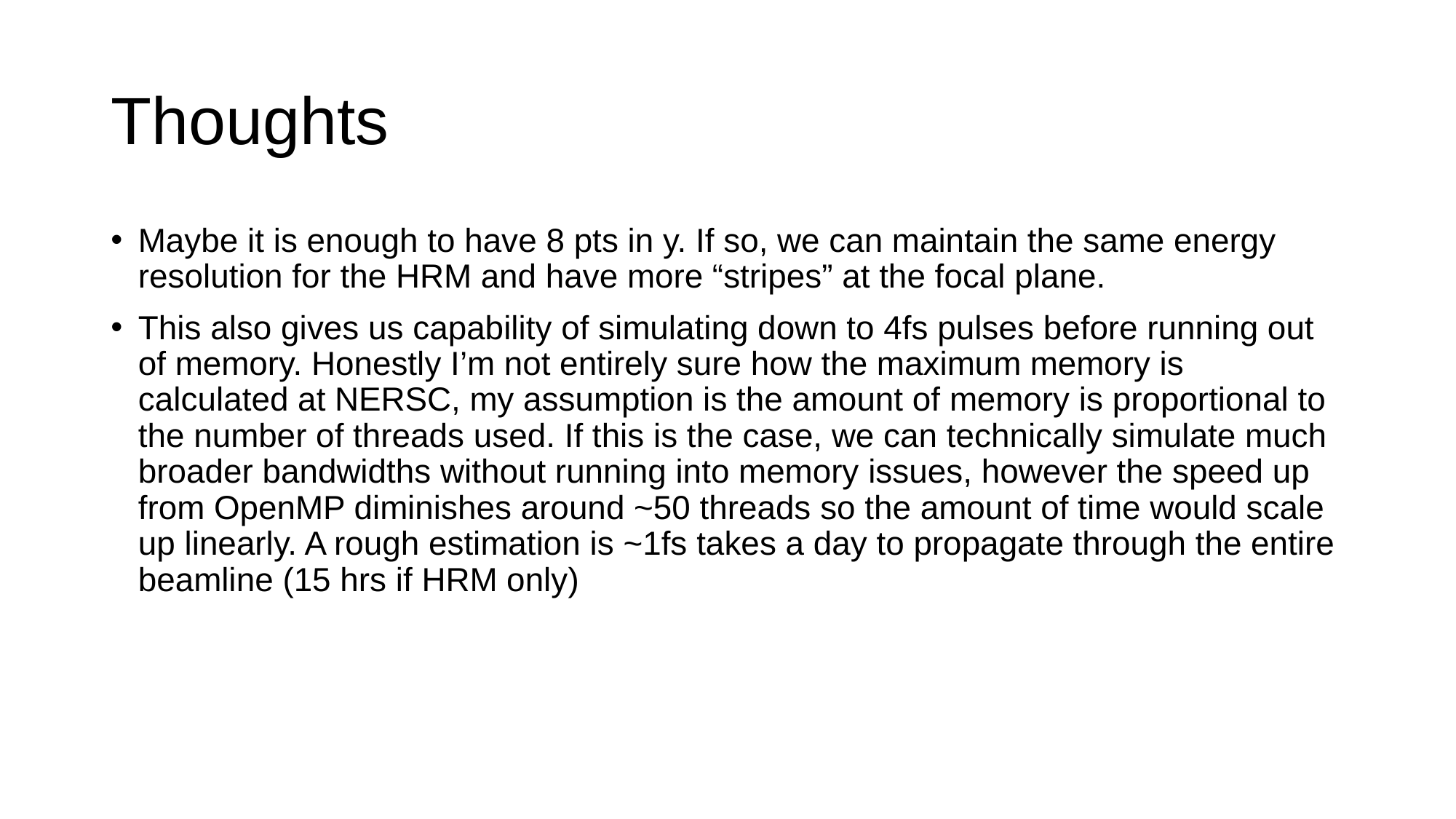

# Thoughts
Maybe it is enough to have 8 pts in y. If so, we can maintain the same energy resolution for the HRM and have more “stripes” at the focal plane.
This also gives us capability of simulating down to 4fs pulses before running out of memory. Honestly I’m not entirely sure how the maximum memory is calculated at NERSC, my assumption is the amount of memory is proportional to the number of threads used. If this is the case, we can technically simulate much broader bandwidths without running into memory issues, however the speed up from OpenMP diminishes around ~50 threads so the amount of time would scale up linearly. A rough estimation is ~1fs takes a day to propagate through the entire beamline (15 hrs if HRM only)